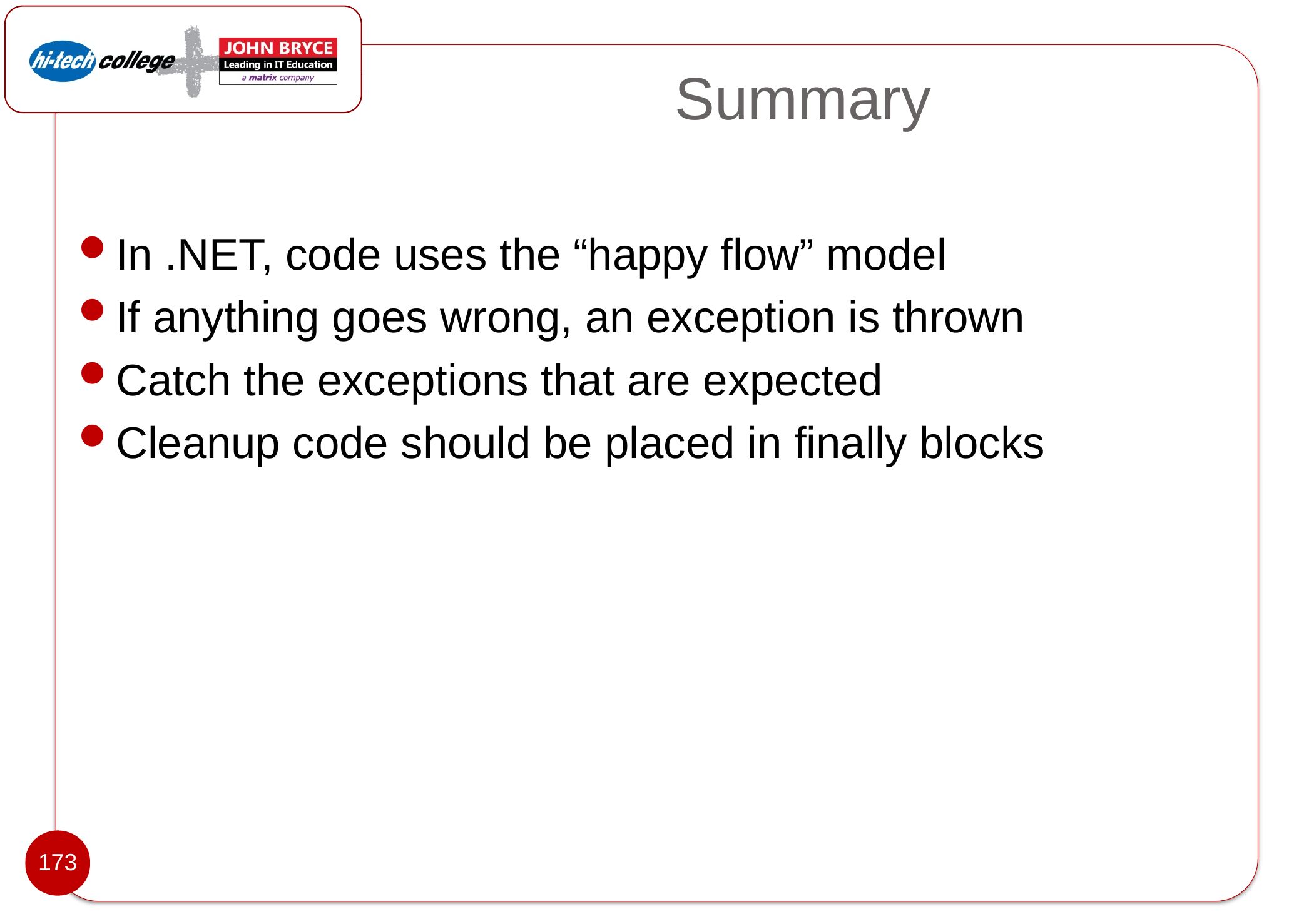

# Summary
In .NET, code uses the “happy flow” model
If anything goes wrong, an exception is thrown
Catch the exceptions that are expected
Cleanup code should be placed in finally blocks
173